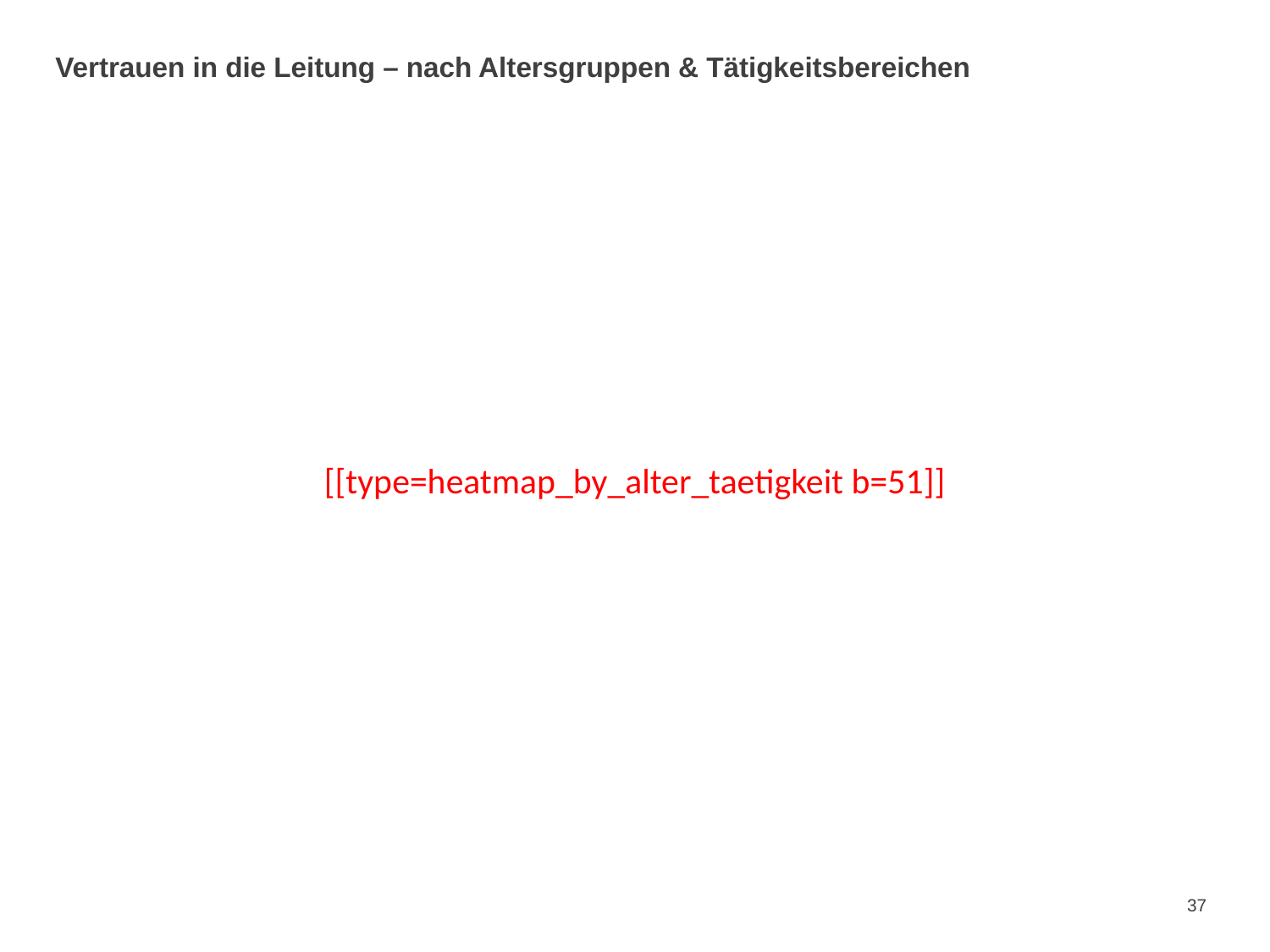

# Vertrauen in die Leitung – nach Altersgruppen & Tätigkeitsbereichen
[[type=heatmap_by_alter_taetigkeit b=51]]
37